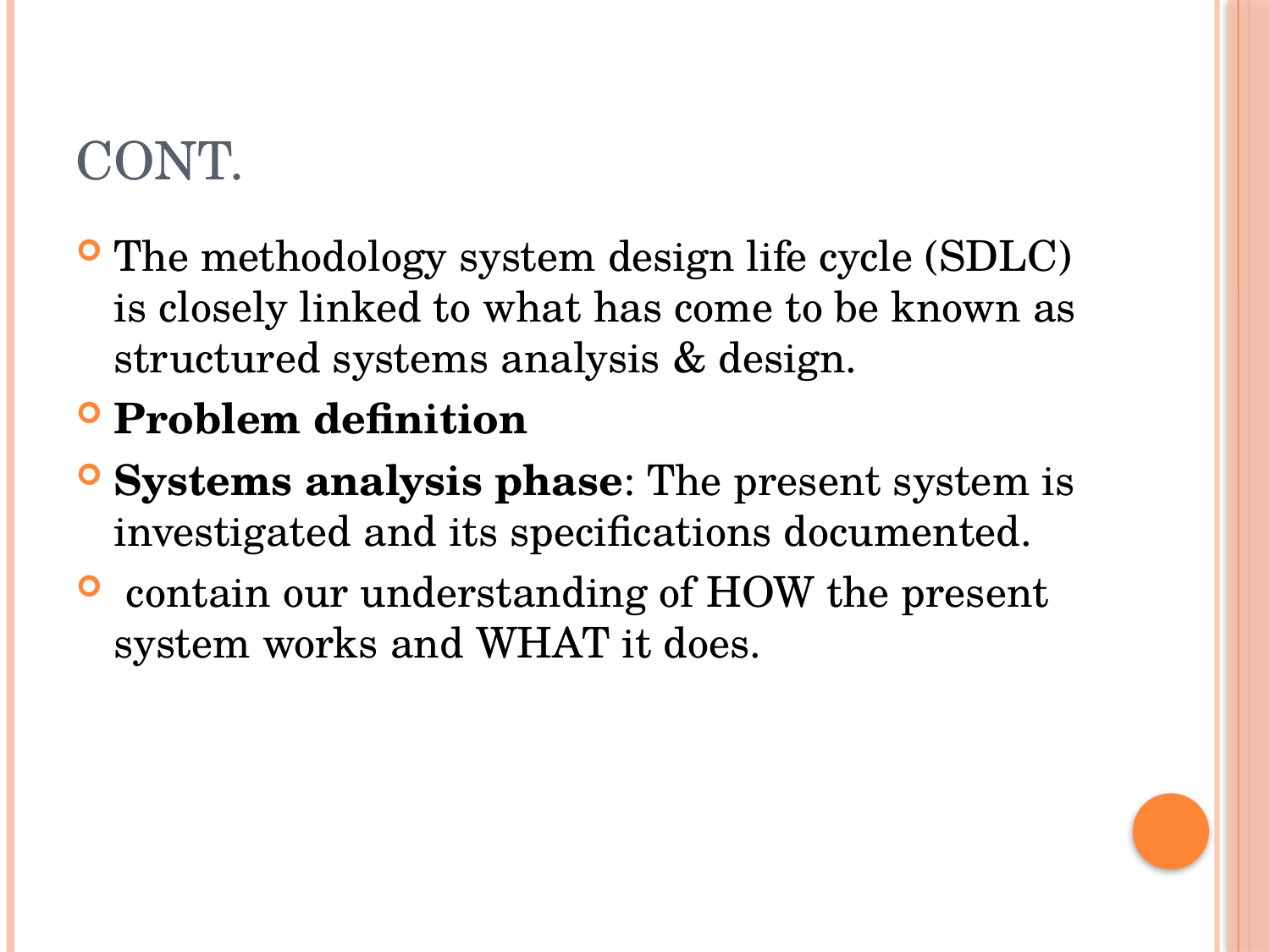

# Cont.
The methodology system design life cycle (SDLC) is closely linked to what has come to be known as structured systems analysis & design.
Problem definition
Systems analysis phase: The present system is investigated and its specifications documented.
 contain our understanding of HOW the present system works and WHAT it does.